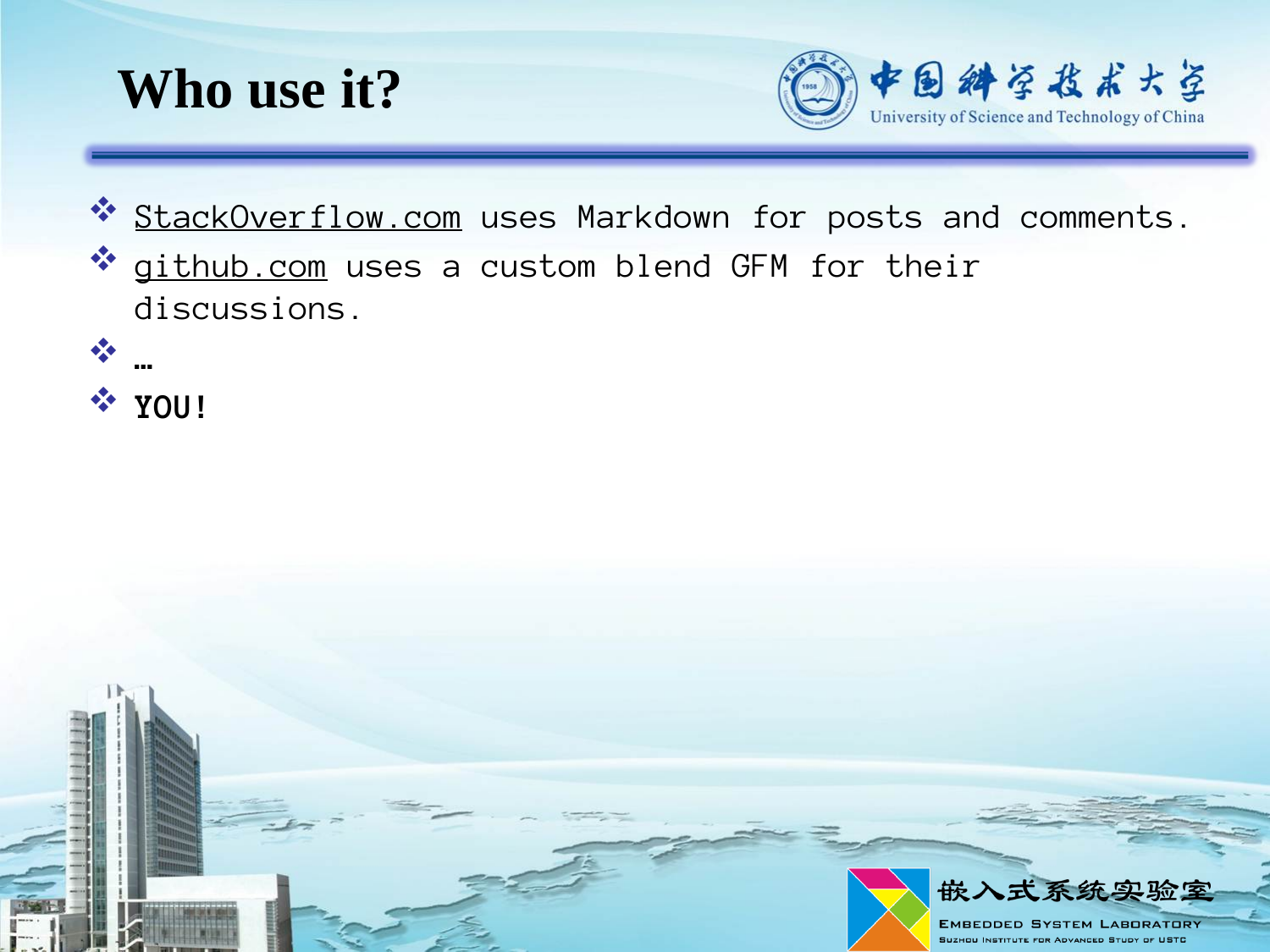

# Who use it?
StackOverflow.com uses Markdown for posts and comments.
github.com uses a custom blend GFM for their discussions.
…
YOU!